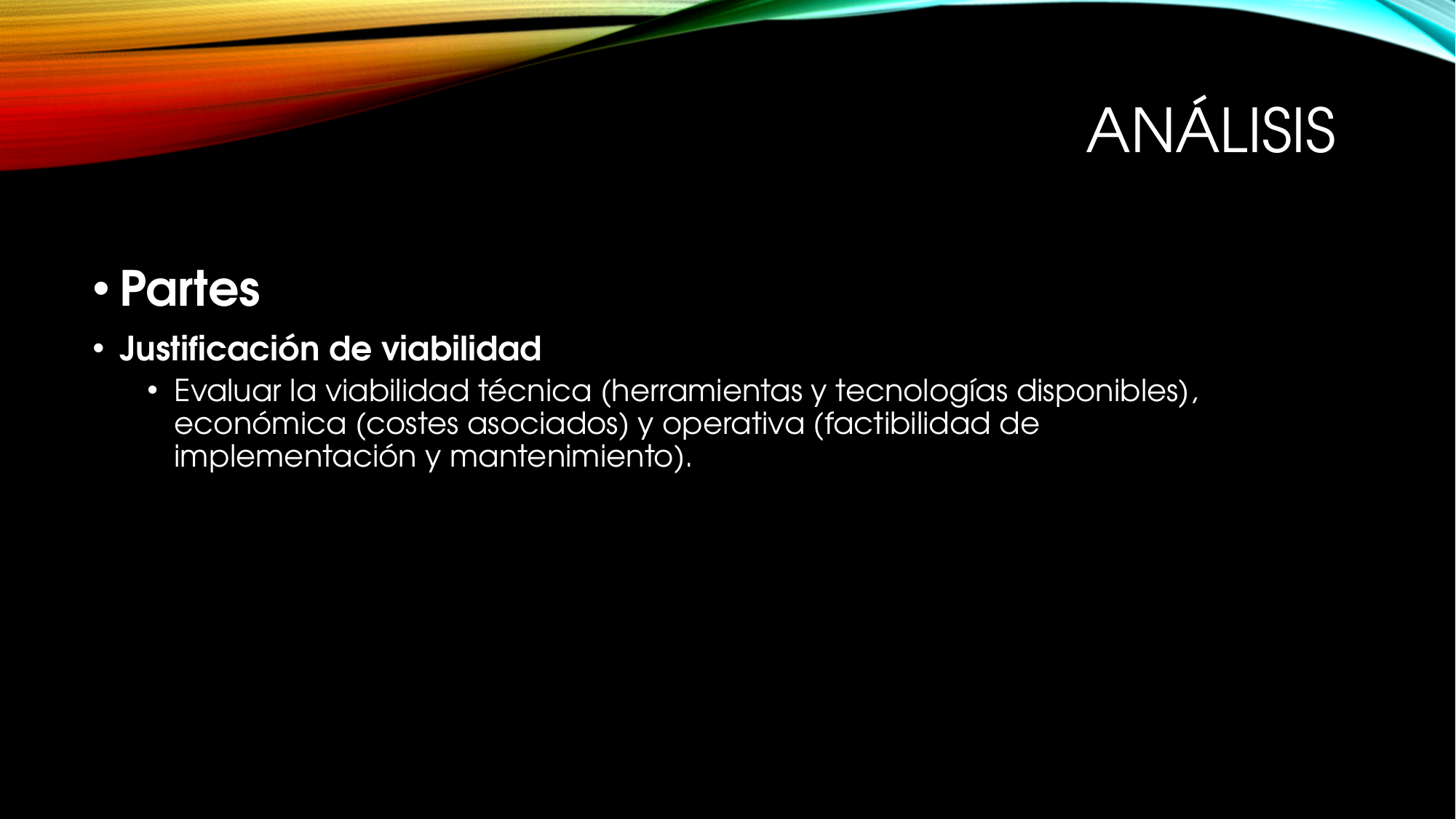

# Análisis
Partes
Justificación de viabilidad
Evaluar la viabilidad técnica (herramientas y tecnologías disponibles), económica (costes asociados) y operativa (factibilidad de implementación y mantenimiento).